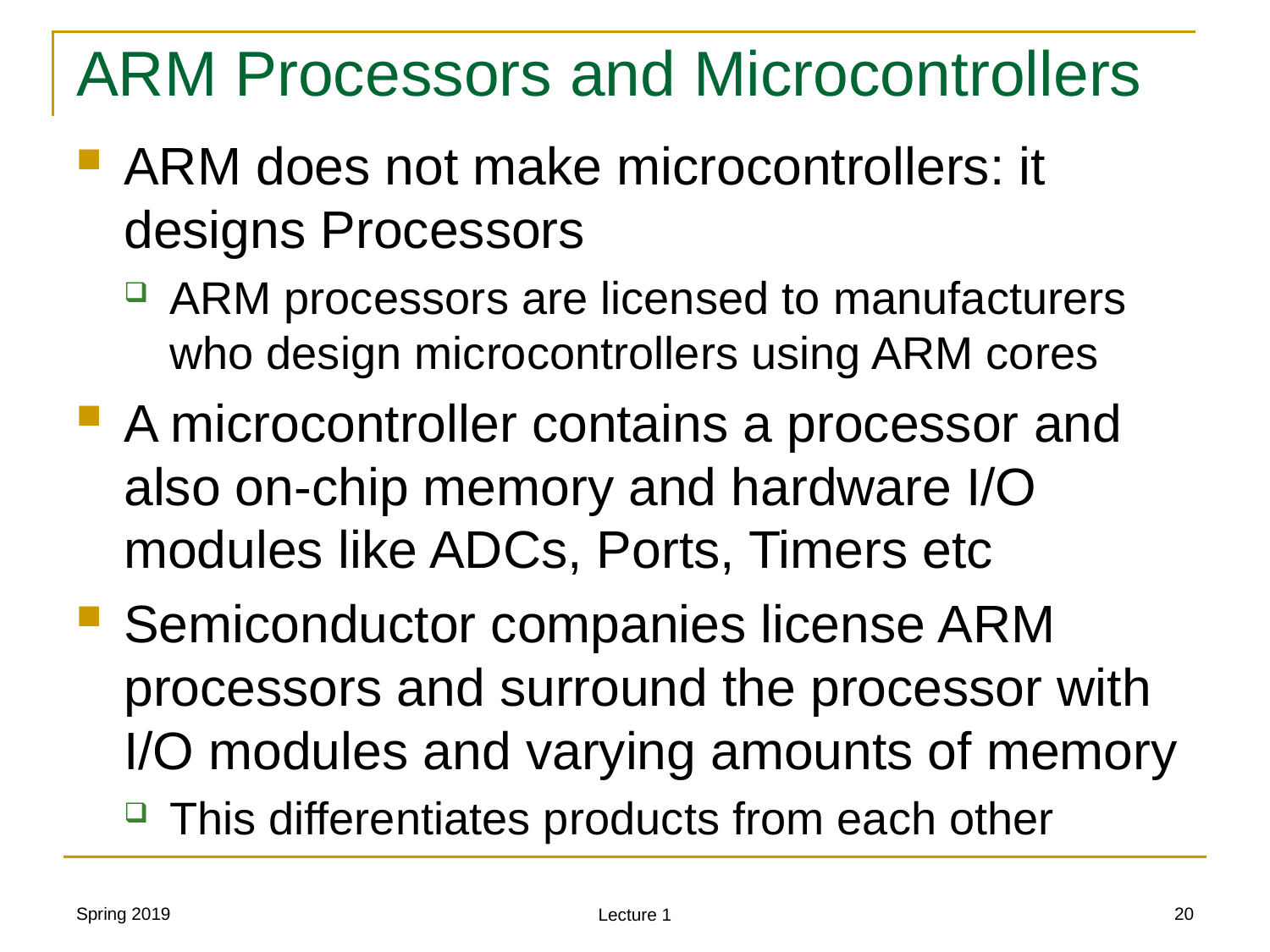

# ARM Processors and Microcontrollers
ARM does not make microcontrollers: it designs Processors
ARM processors are licensed to manufacturers who design microcontrollers using ARM cores
A microcontroller contains a processor and also on-chip memory and hardware I/O modules like ADCs, Ports, Timers etc
Semiconductor companies license ARM processors and surround the processor with I/O modules and varying amounts of memory
This differentiates products from each other
Spring 2019
20
Lecture 1